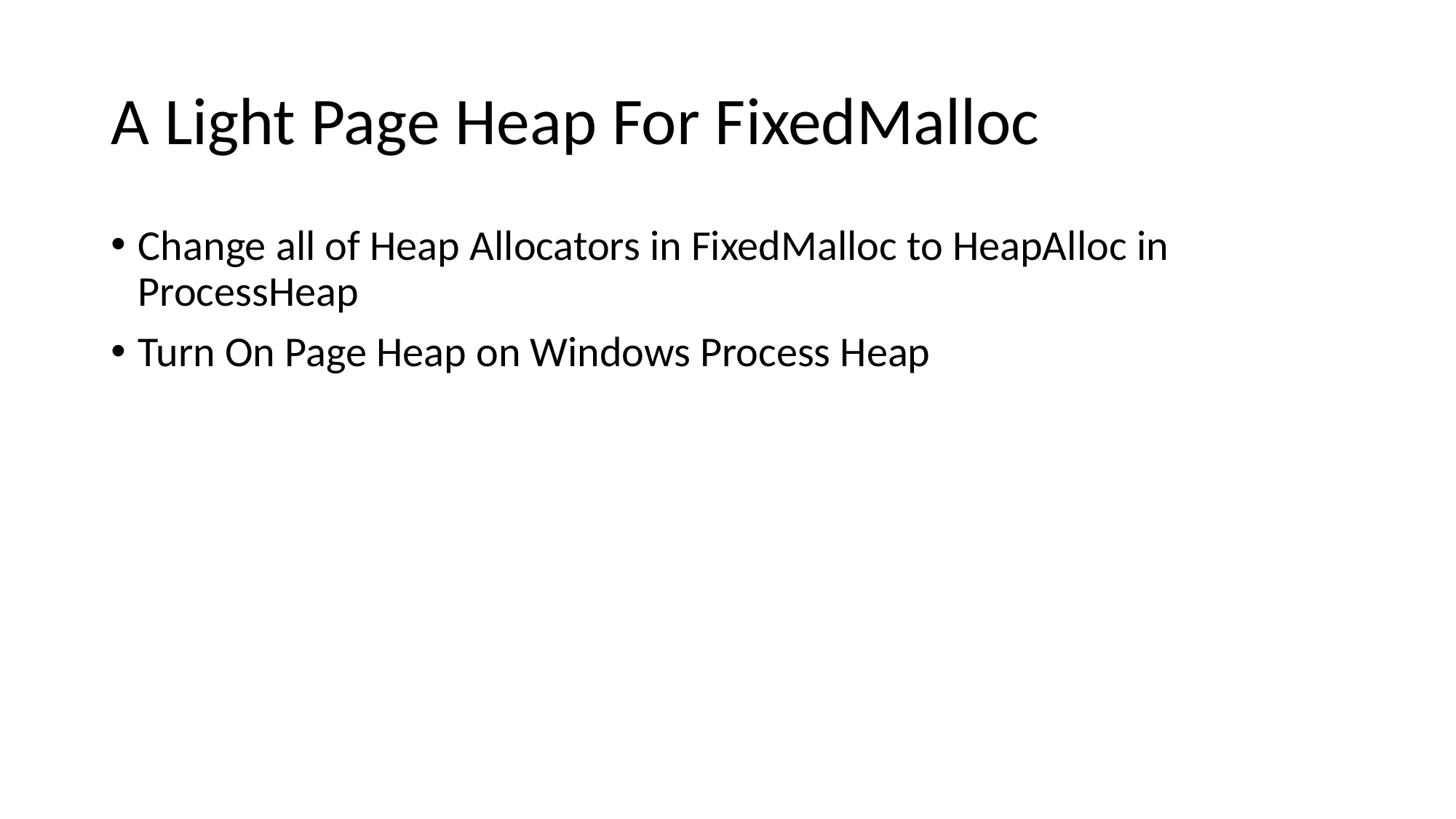

# A Light Page Heap For FixedMalloc
Change all of Heap Allocators in FixedMalloc to HeapAlloc in ProcessHeap
Turn On Page Heap on Windows Process Heap